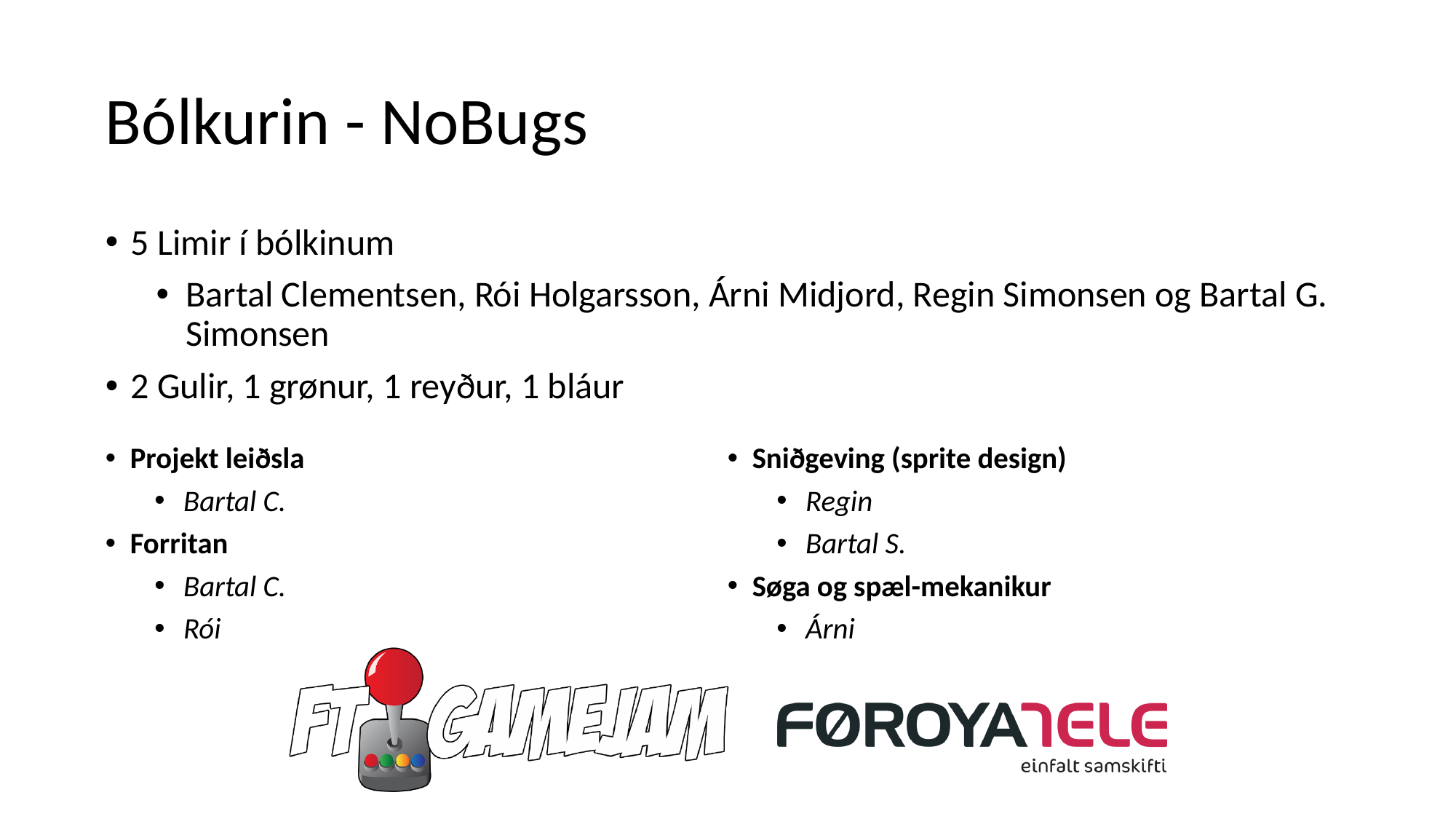

# Bólkurin - NoBugs
5 Limir í bólkinum
Bartal Clementsen, Rói Holgarsson, Árni Midjord, Regin Simonsen og Bartal G. Simonsen
2 Gulir, 1 grønur, 1 reyður, 1 bláur
Projekt leiðsla
Bartal C.
Forritan
Bartal C.
Rói

Sniðgeving (sprite design)
Regin
Bartal S.
Søga og spæl-mekanikur
Árni